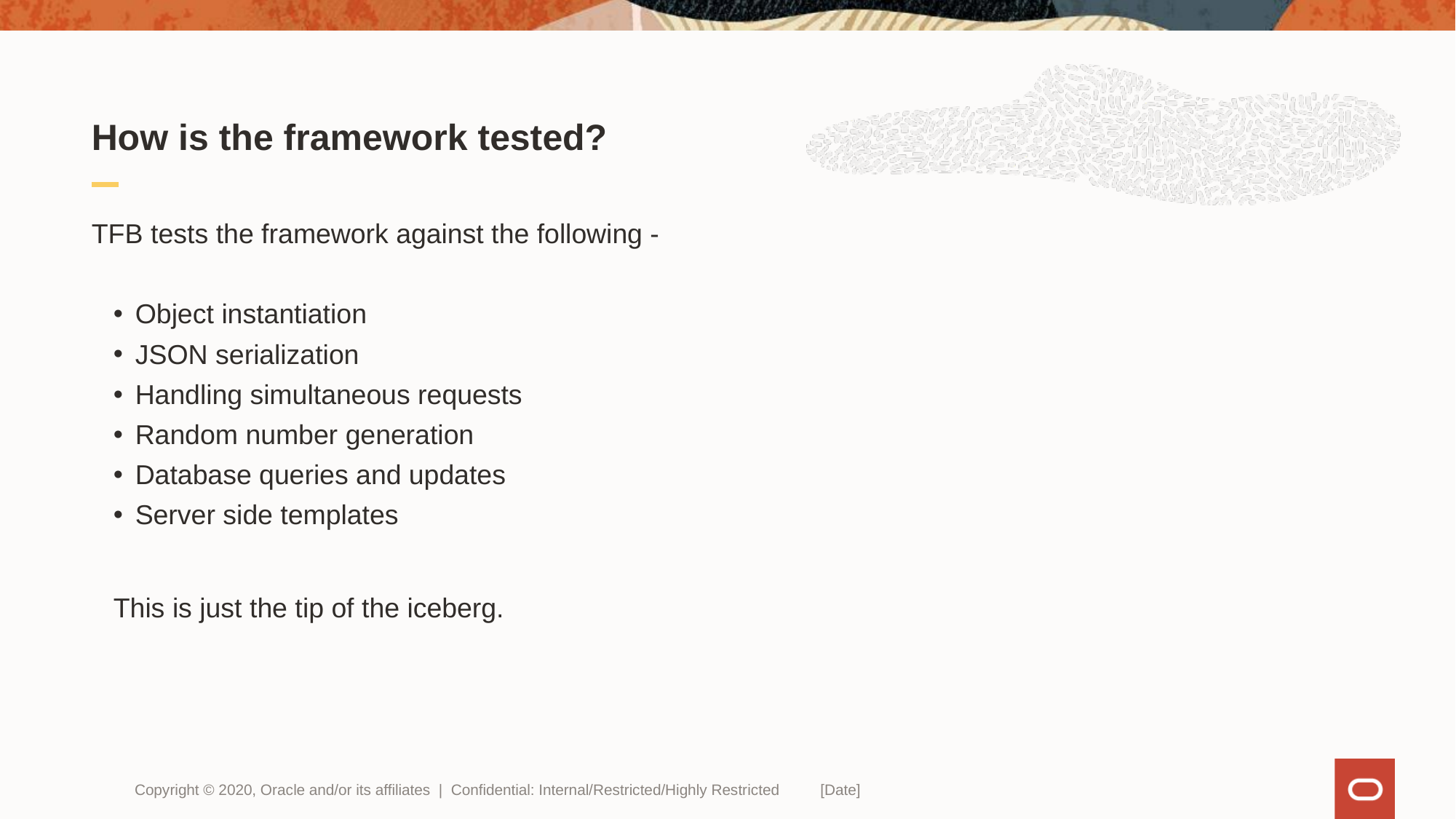

# How is the framework tested?
TFB tests the framework against the following -

Object instantiation
JSON serialization
Handling simultaneous requests
Random number generation
Database queries and updates
Server side templates

This is just the tip of the iceberg.

7
Copyright © 2020, Oracle and/or its affiliates  |  Confidential: Internal/Restricted/Highly Restricted
[Date]